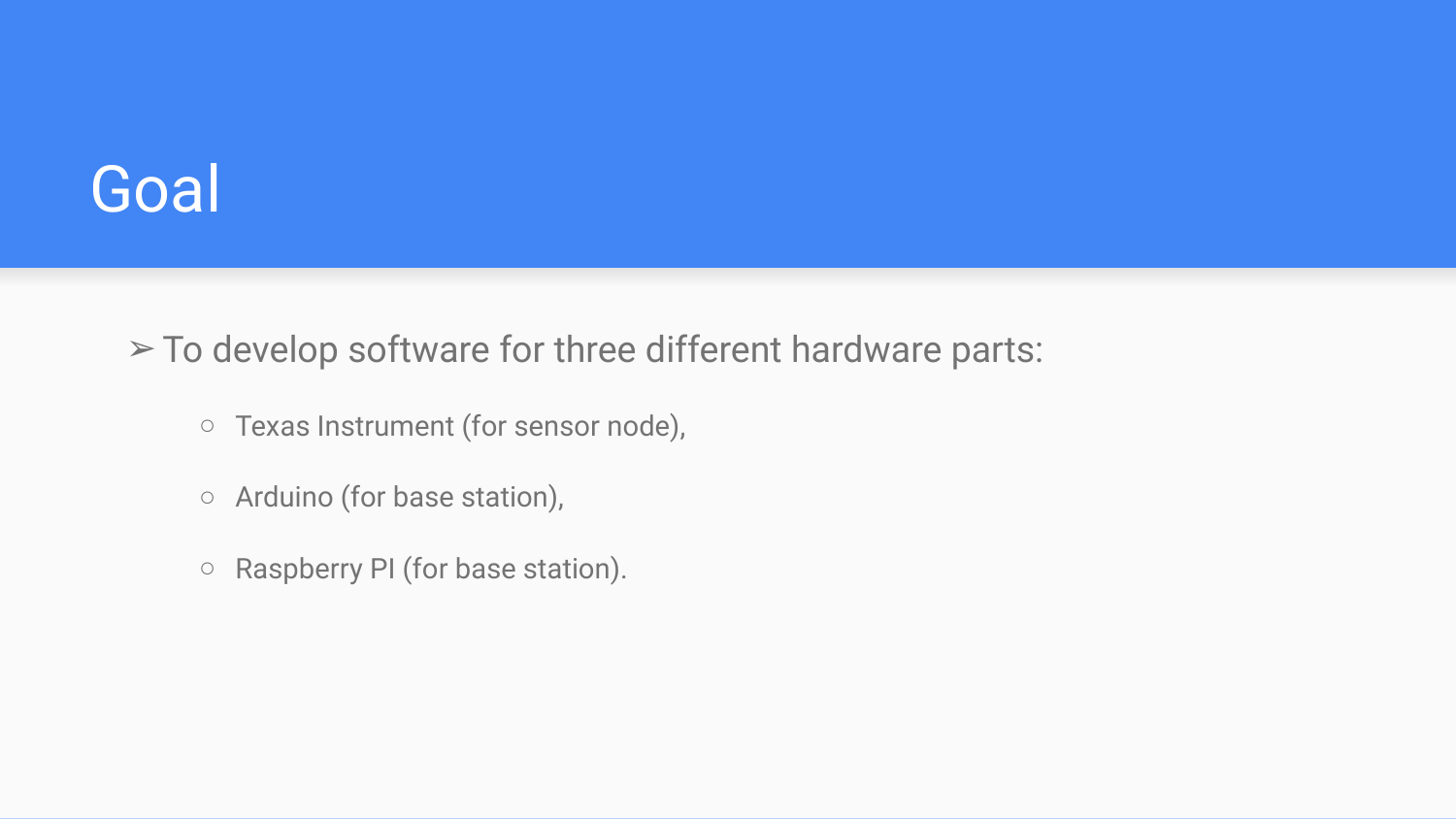

# Goal
To develop software for three different hardware parts:
Texas Instrument (for sensor node),
Arduino (for base station),
Raspberry PI (for base station).